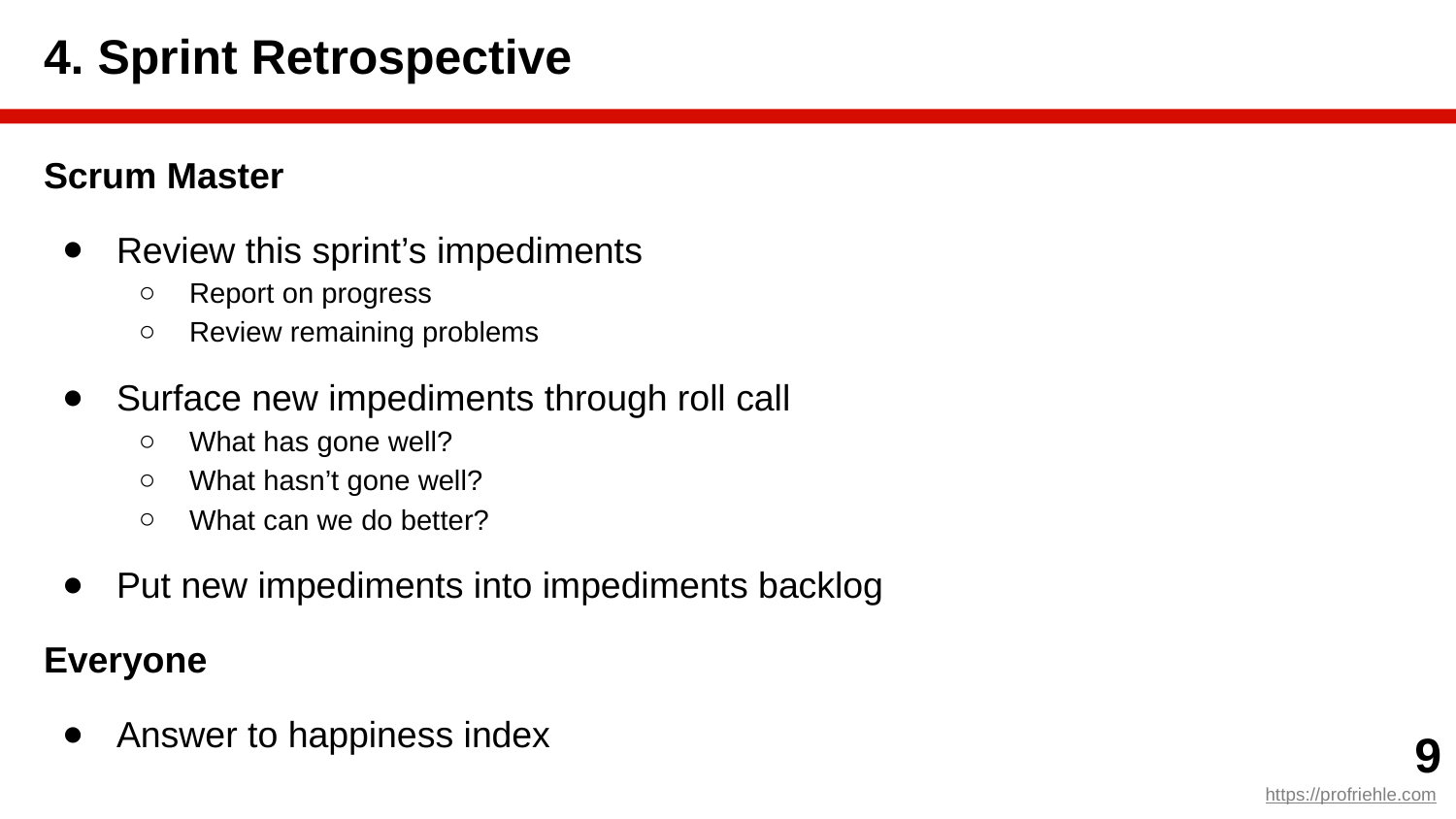

# 4. Sprint Retrospective
Scrum Master
Review this sprint’s impediments
Report on progress
Review remaining problems
Surface new impediments through roll call
What has gone well?
What hasn’t gone well?
What can we do better?
Put new impediments into impediments backlog
Everyone
Answer to happiness index
9
https://profriehle.com